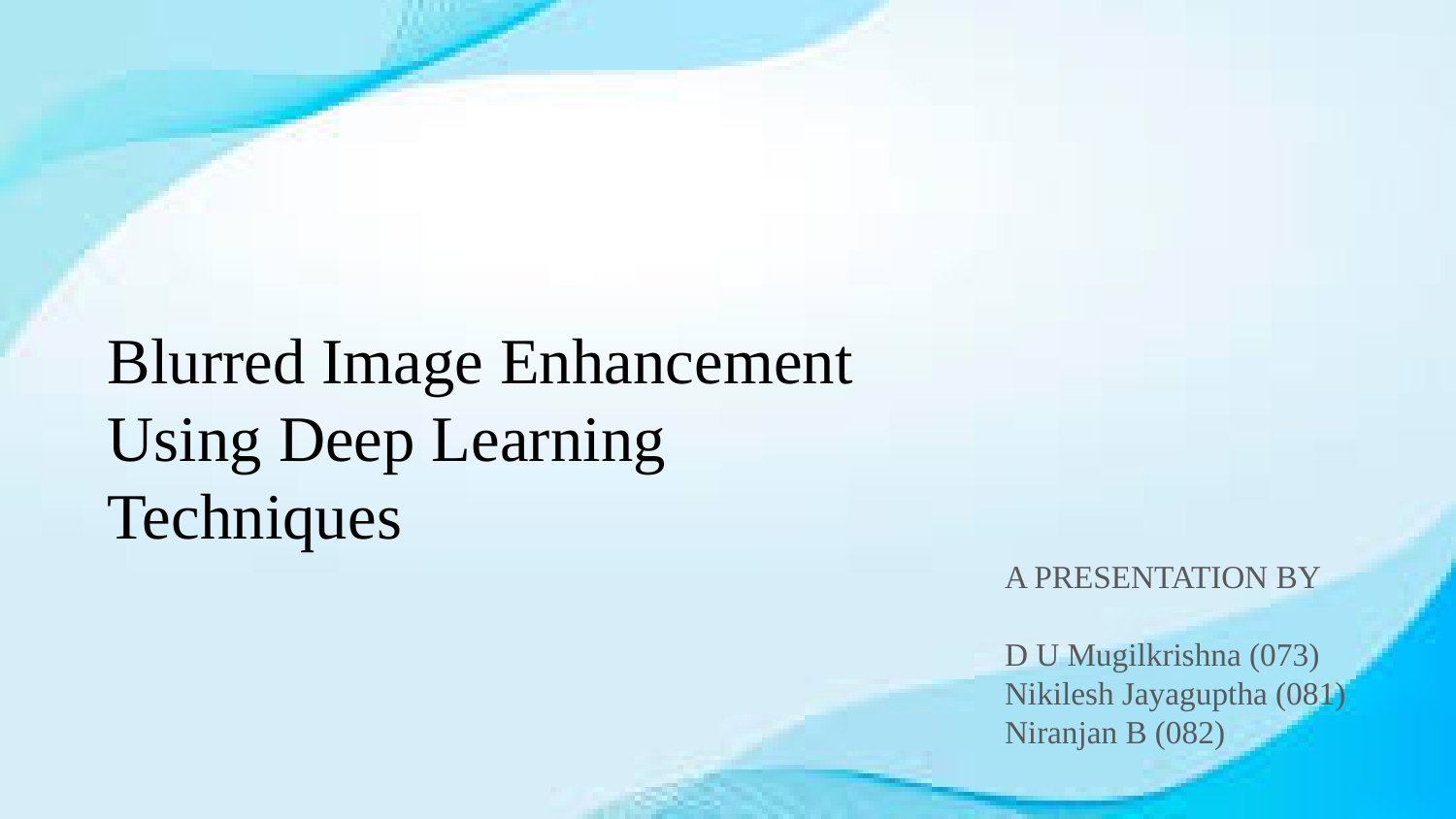

# Blurred Image Enhancement Using Deep Learning Techniques
A PRESENTATION BY

D U Mugilkrishna (073)
Nikilesh Jayaguptha (081)
Niranjan B (082)